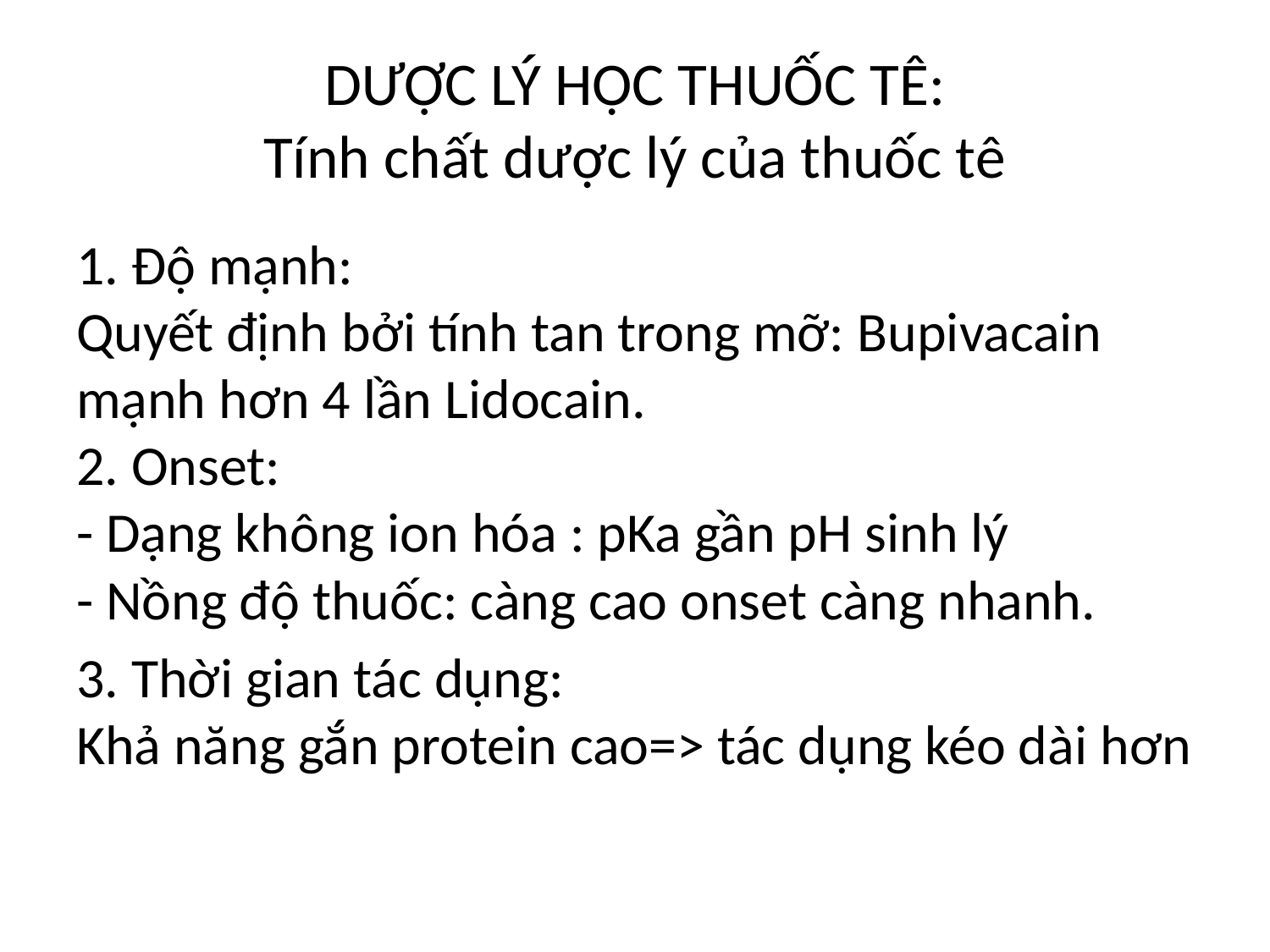

# DƯỢC LÝ HỌC THUỐC TÊ: Tính chất dược lý của thuốc tê
1. Độ mạnh:
Quyết định bởi tính tan trong mỡ: Bupivacain mạnh hơn 4 lần Lidocain.
2. Onset:
- Dạng không ion hóa : pKa gần pH sinh lý
- Nồng độ thuốc: càng cao onset càng nhanh.
3. Thời gian tác dụng:
Khả năng gắn protein cao=> tác dụng kéo dài hơn